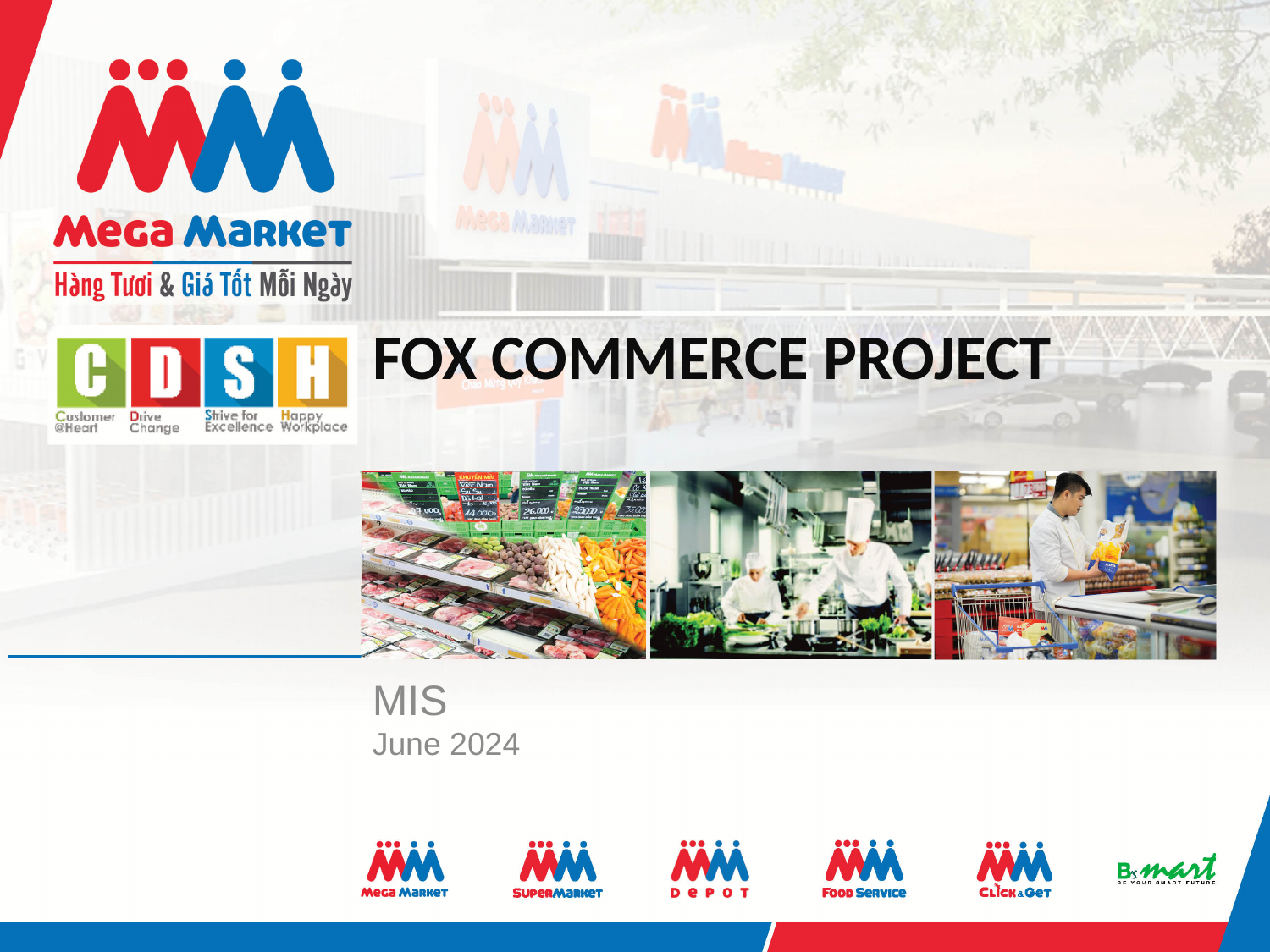

# FOX COMMERCE PROJECT
MIS
June 2024